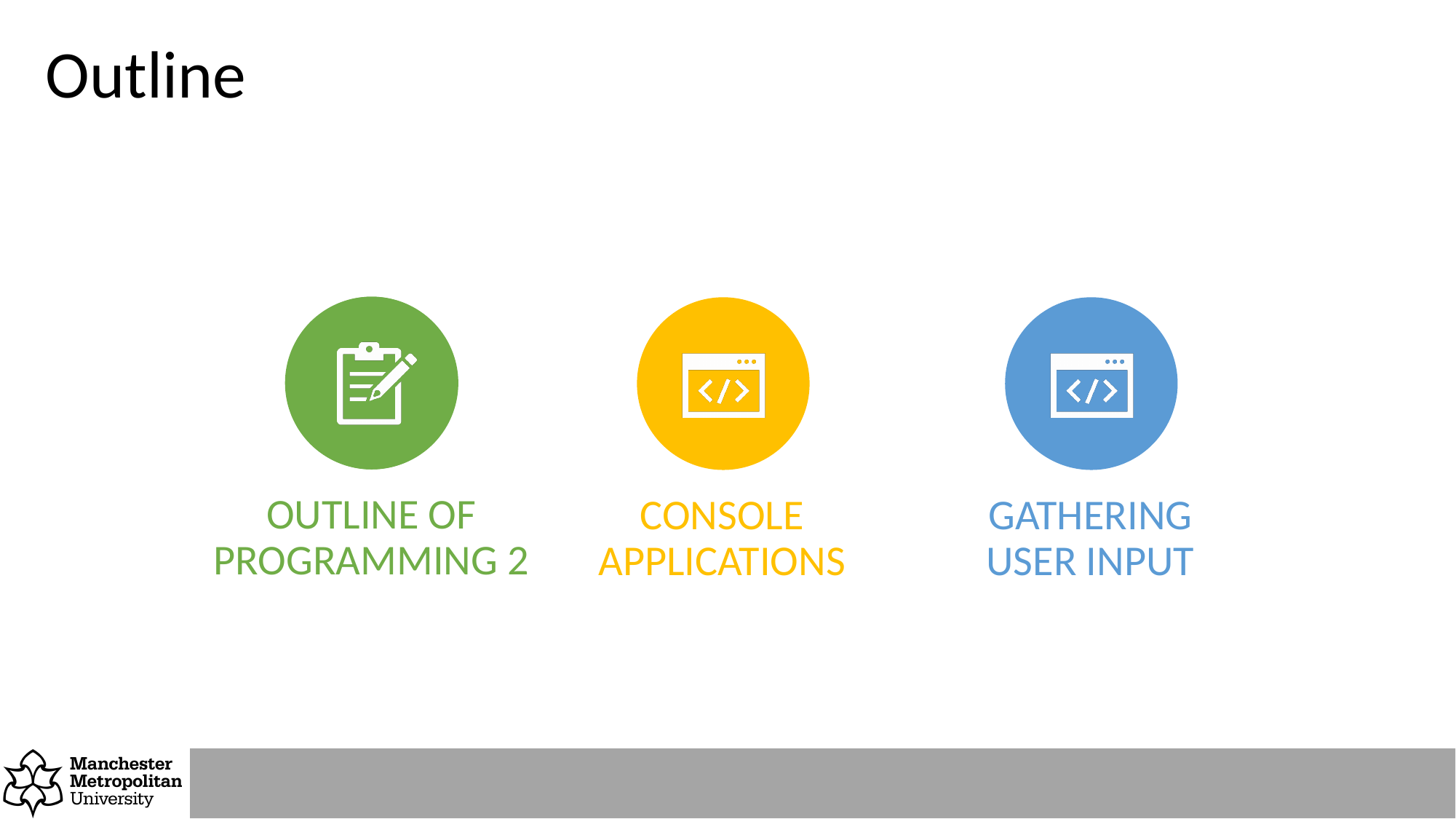

# Outline

Outline of Programming 2
Console Applications

Gathering user input